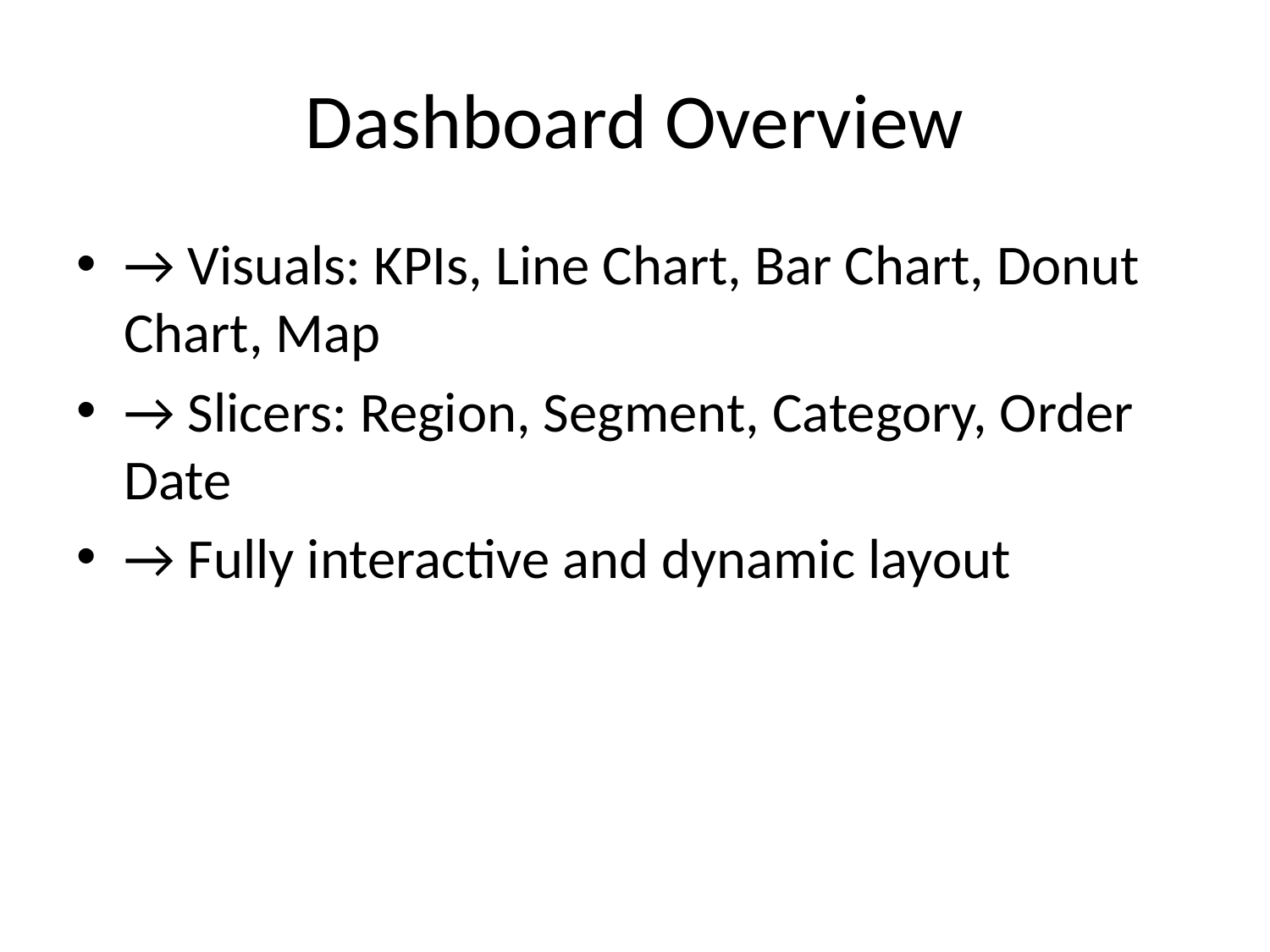

# Dashboard Overview
→ Visuals: KPIs, Line Chart, Bar Chart, Donut Chart, Map
→ Slicers: Region, Segment, Category, Order Date
→ Fully interactive and dynamic layout